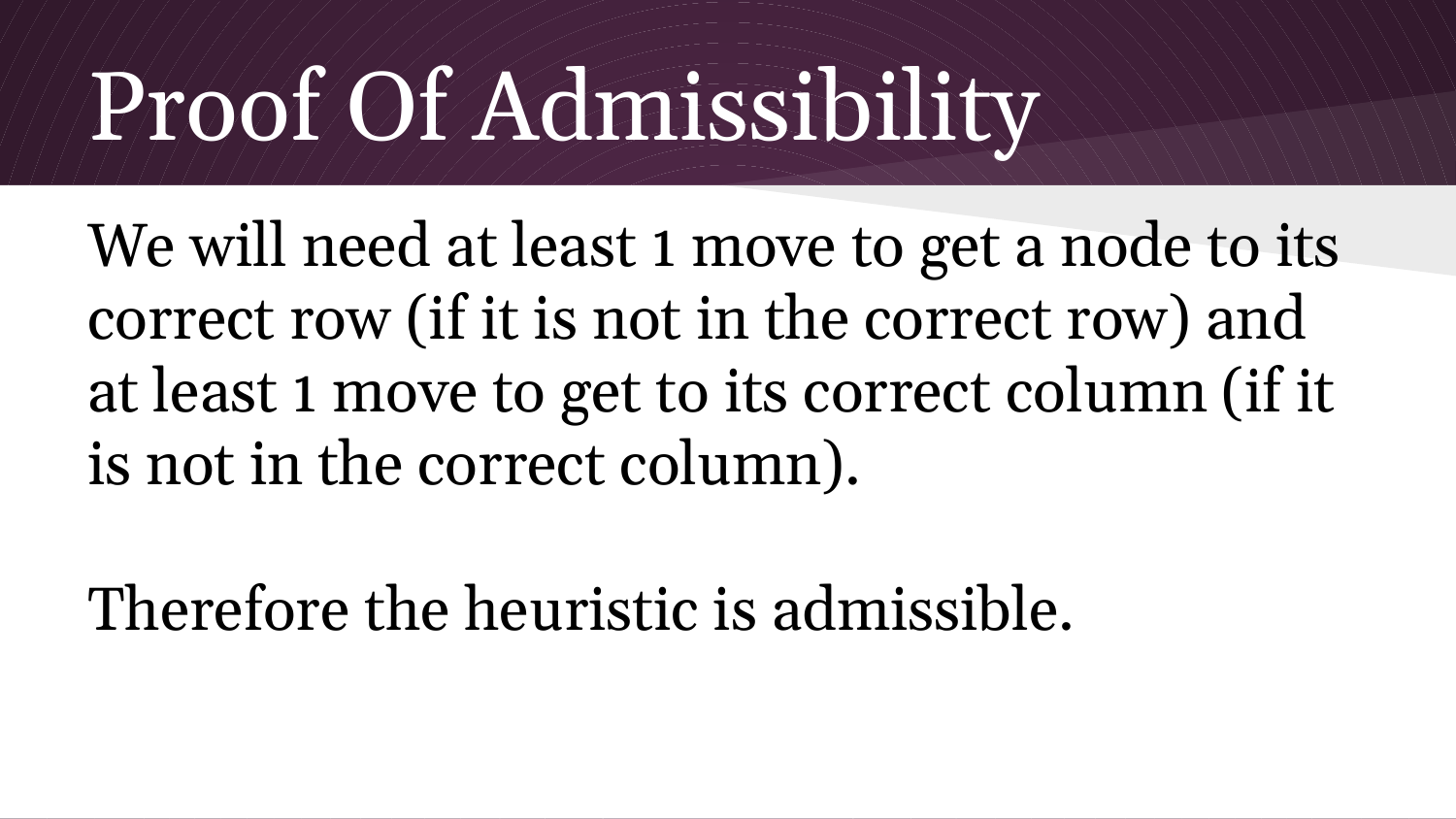

# Proof Of Admissibility
We will need at least 1 move to get a node to its correct row (if it is not in the correct row) and at least 1 move to get to its correct column (if it is not in the correct column).

Therefore the heuristic is admissible.